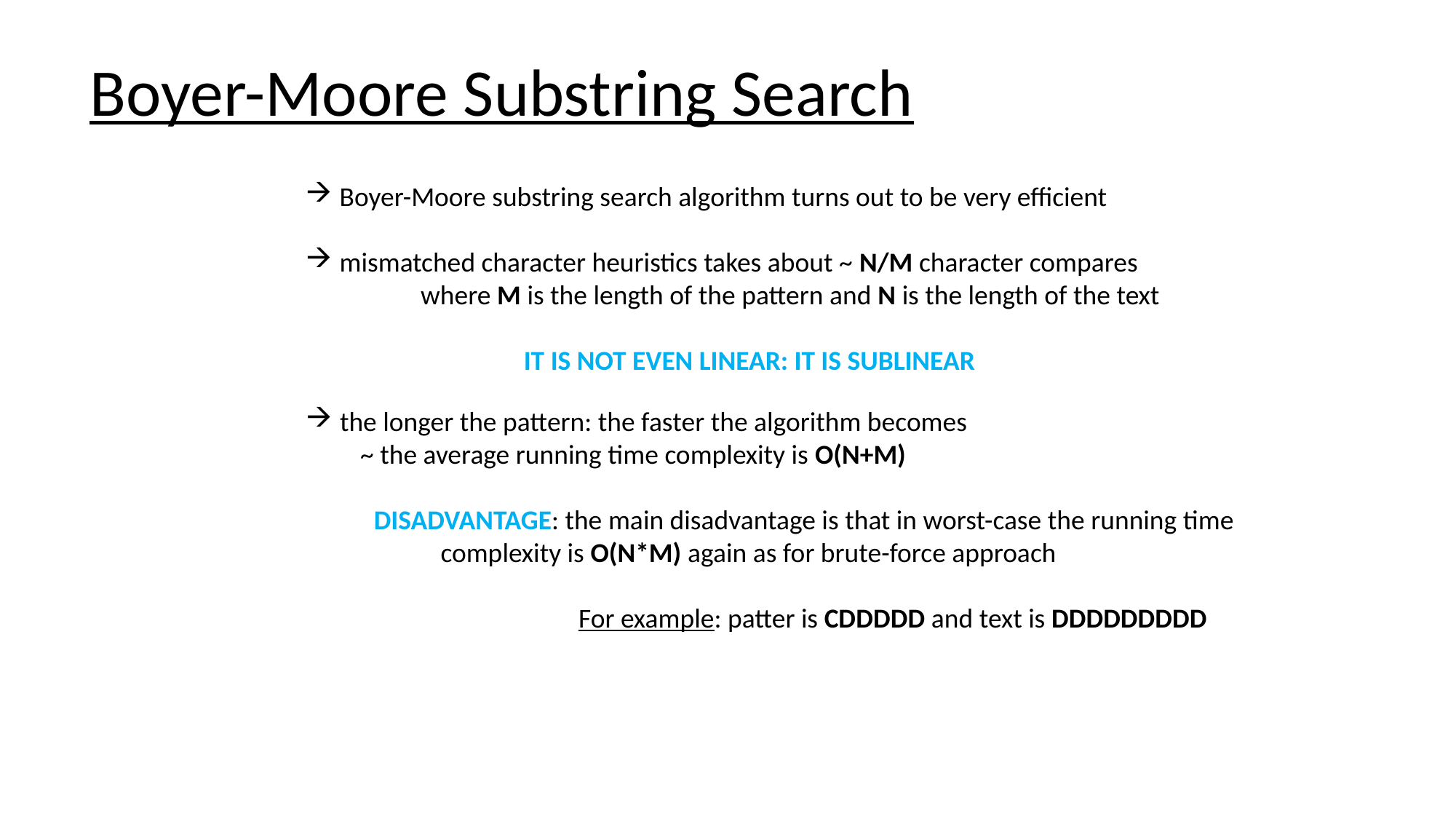

Boyer-Moore Substring Search
Boyer-Moore substring search algorithm turns out to be very efficient

mismatched character heuristics takes about ~ N/M character compares
	 where M is the length of the pattern and N is the length of the text

		IT IS NOT EVEN LINEAR: IT IS SUBLINEAR
the longer the pattern: the faster the algorithm becomes
~ the average running time complexity is O(N+M)

           DISADVANTAGE: the main disadvantage is that in worst-case the running time
             complexity is O(N*M) again as for brute-force approach

		For example: patter is CDDDDD and text is DDDDDDDDD